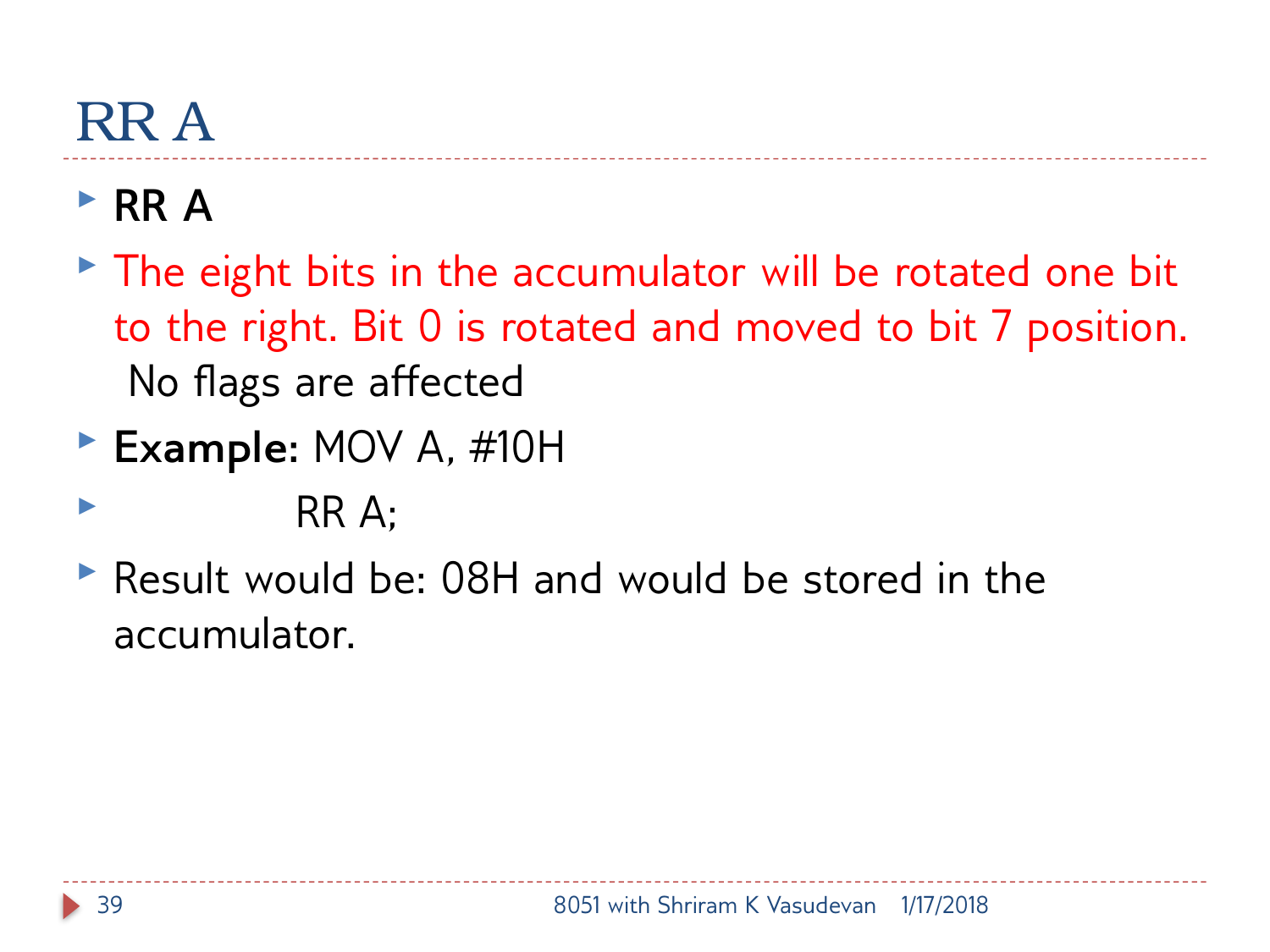

# RR A
RR A
The eight bits in the accumulator will be rotated one bit to the right. Bit 0 is rotated and moved to bit 7 position.  No flags are affected
Example: MOV A, #10H
	    RR A;
Result would be: 08H and would be stored in the accumulator.
39
8051 with Shriram K Vasudevan
1/17/2018